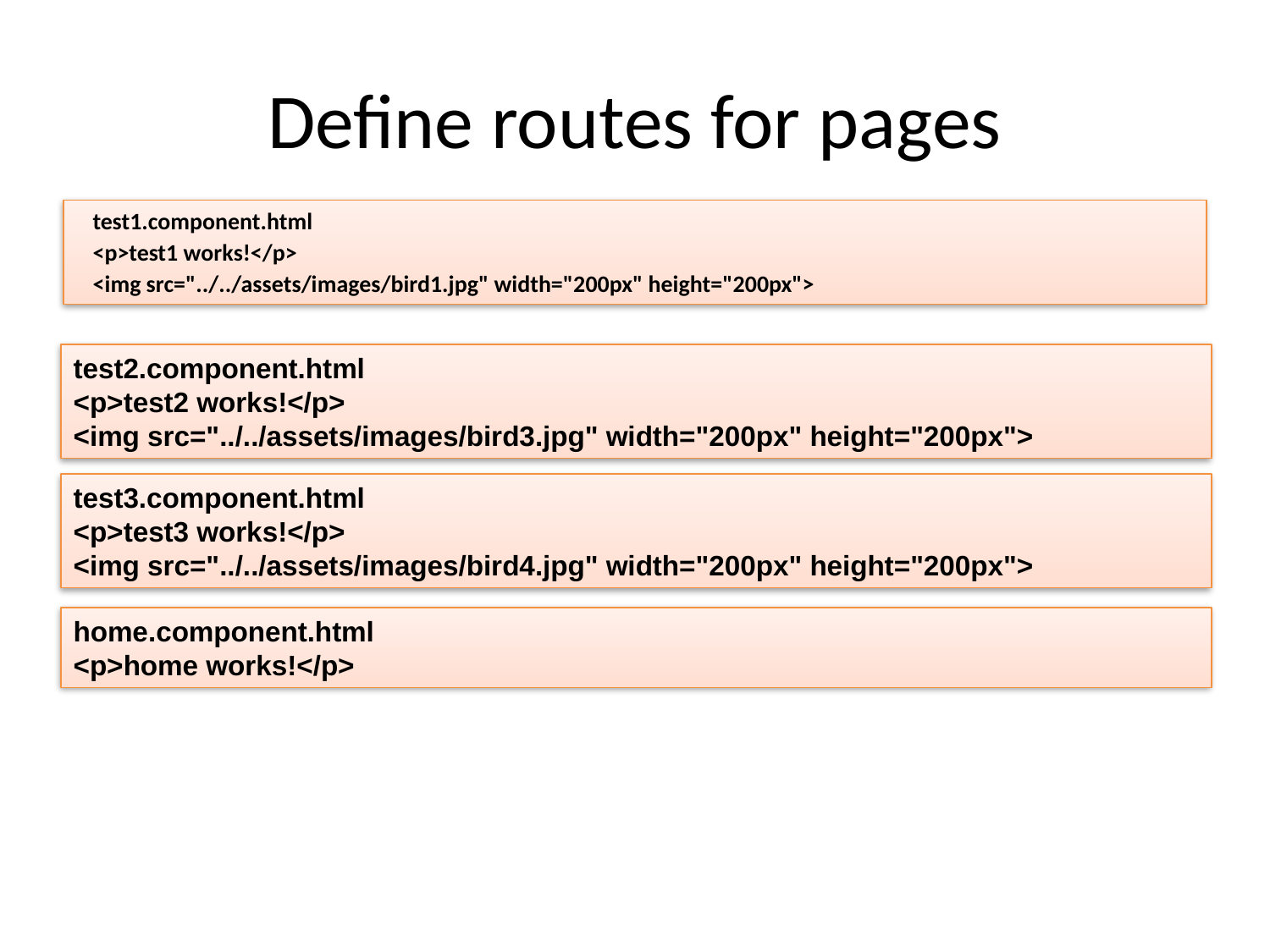

# Define routes for pages
test1.component.html
<p>test1 works!</p>
<img src="../../assets/images/bird1.jpg" width="200px" height="200px">
test2.component.html
<p>test2 works!</p>
<img src="../../assets/images/bird3.jpg" width="200px" height="200px">
test3.component.html
<p>test3 works!</p>
<img src="../../assets/images/bird4.jpg" width="200px" height="200px">
home.component.html
<p>home works!</p>